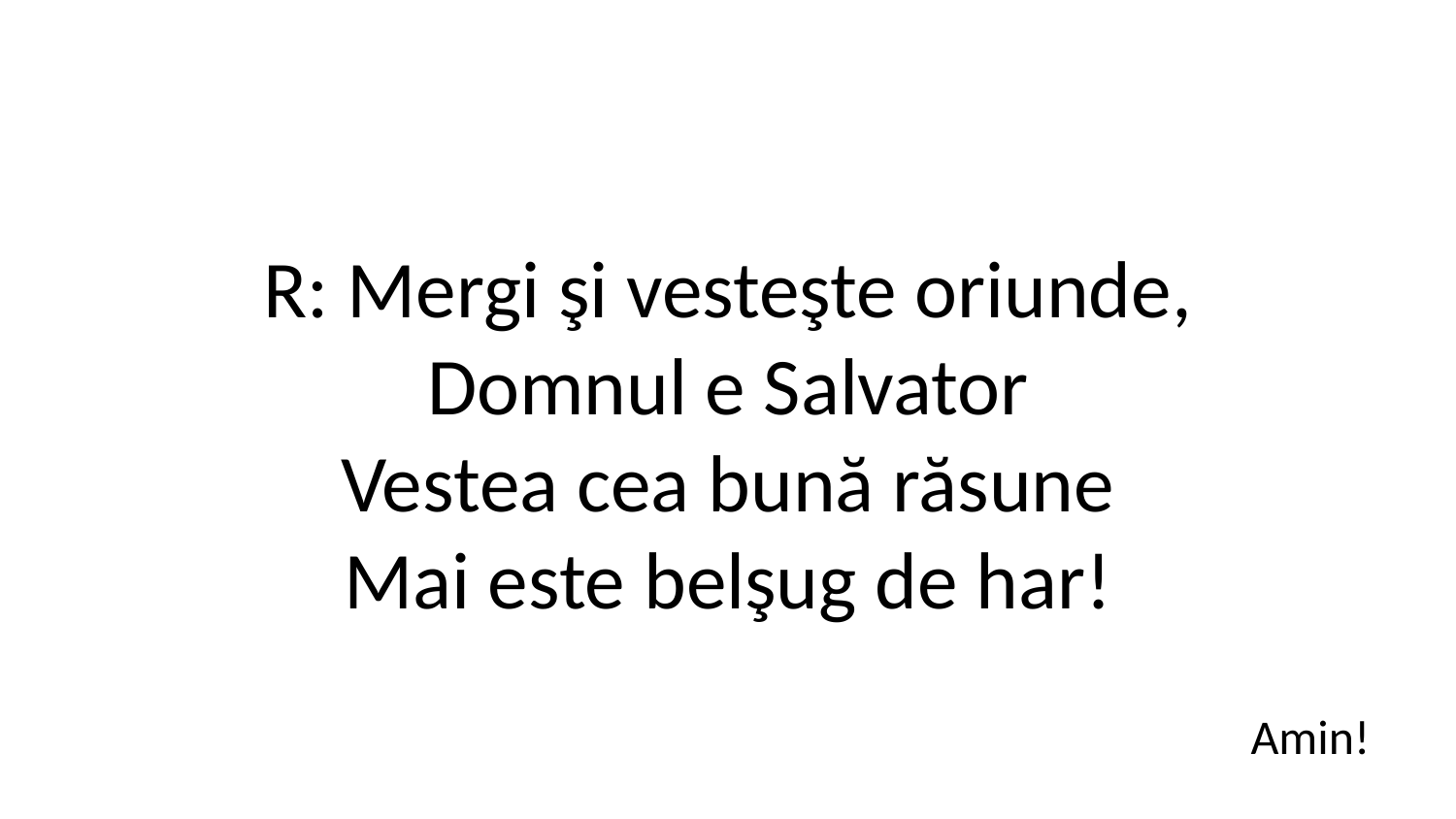

R: Mergi şi vesteşte oriunde,
Domnul e Salvator
Vestea cea bună răsune
Mai este belşug de har!

Amin!